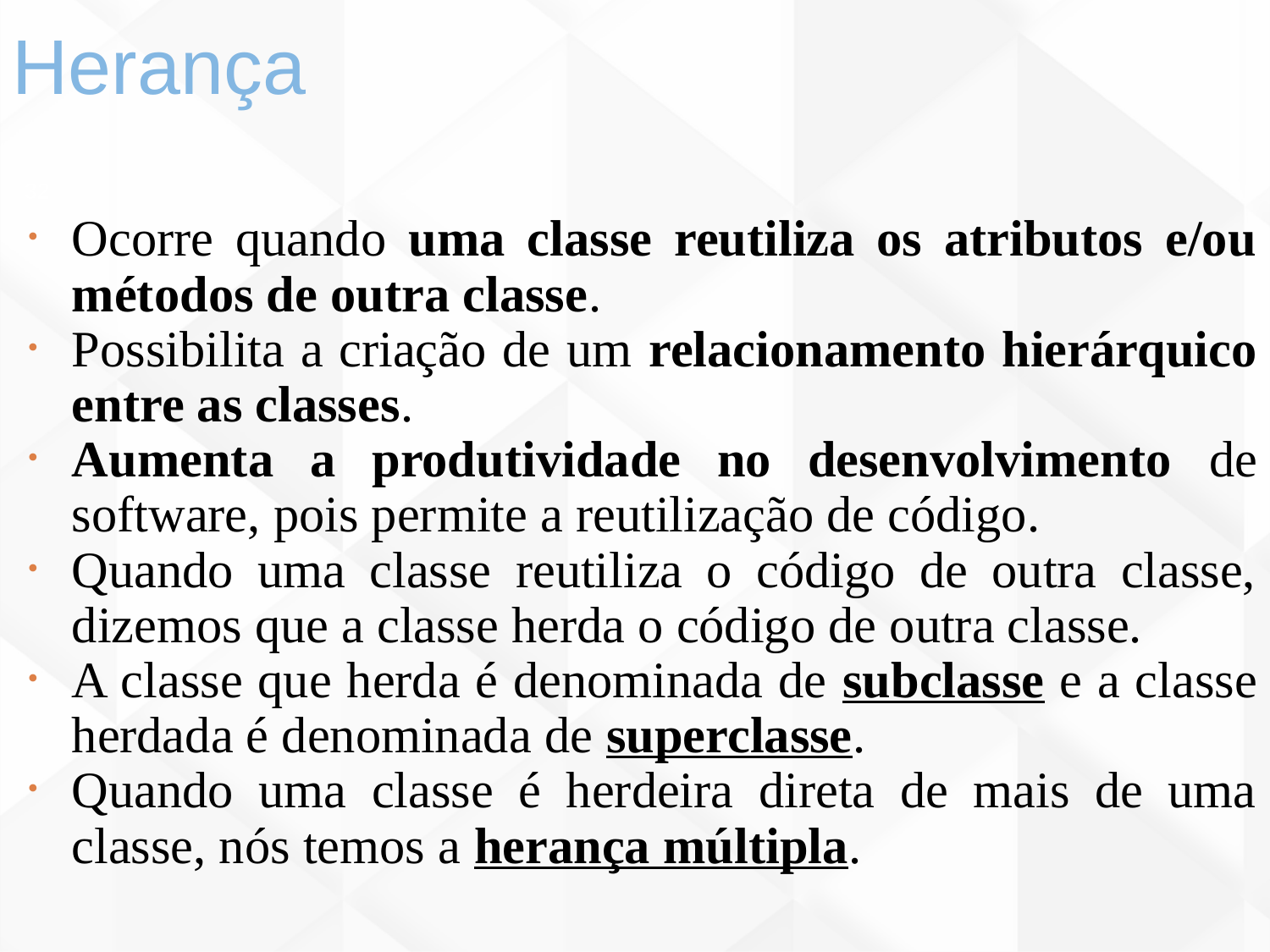

Herança
32
Ocorre quando uma classe reutiliza os atributos e/ou métodos de outra classe.
Possibilita a criação de um relacionamento hierárquico entre as classes.
Aumenta a produtividade no desenvolvimento de software, pois permite a reutilização de código.
Quando uma classe reutiliza o código de outra classe, dizemos que a classe herda o código de outra classe.
A classe que herda é denominada de subclasse e a classe herdada é denominada de superclasse.
Quando uma classe é herdeira direta de mais de uma classe, nós temos a herança múltipla.